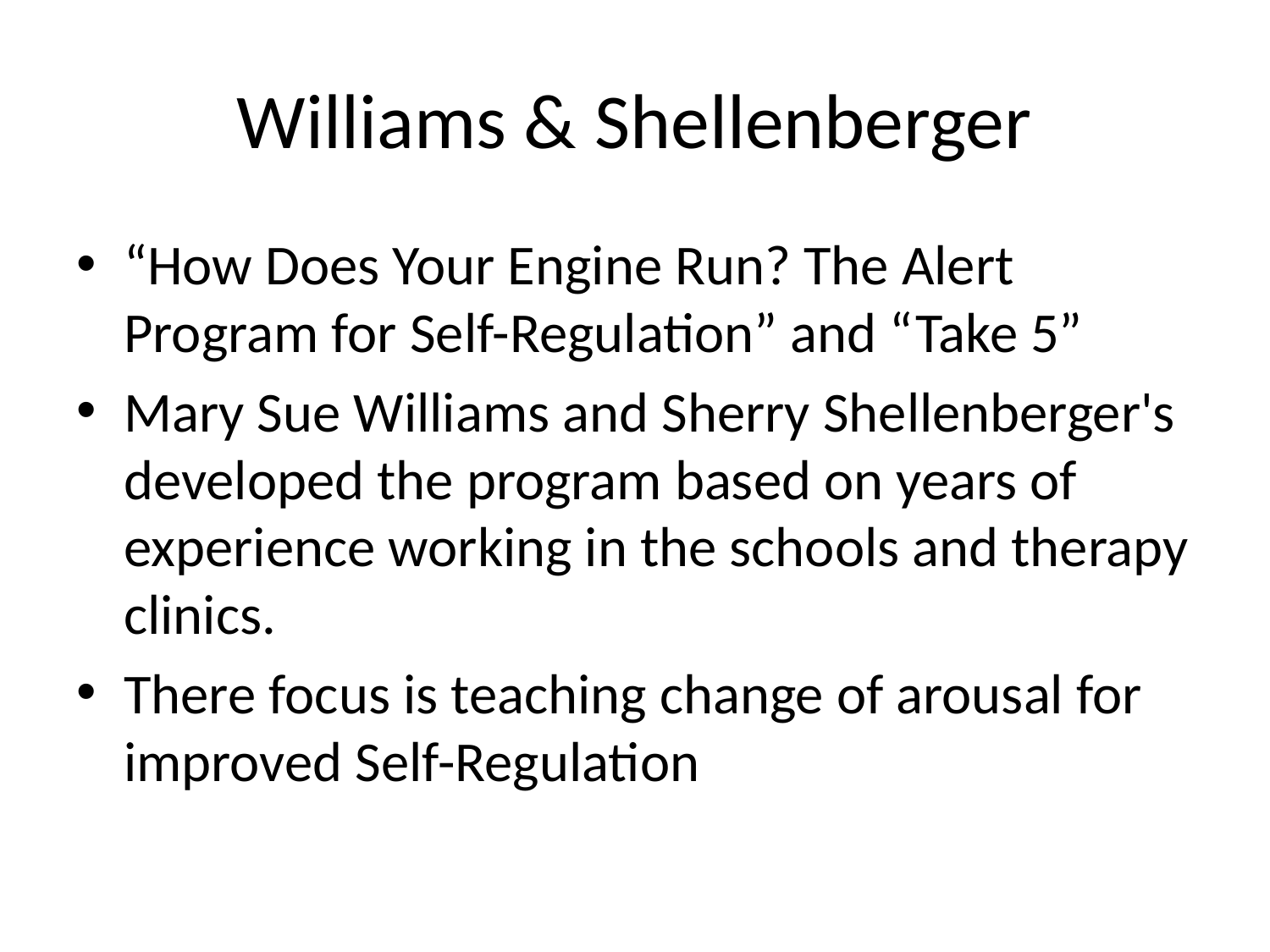

# Williams & Shellenberger
“How Does Your Engine Run? The Alert Program for Self-Regulation” and “Take 5”
Mary Sue Williams and Sherry Shellenberger's developed the program based on years of experience working in the schools and therapy clinics.
There focus is teaching change of arousal for improved Self-Regulation